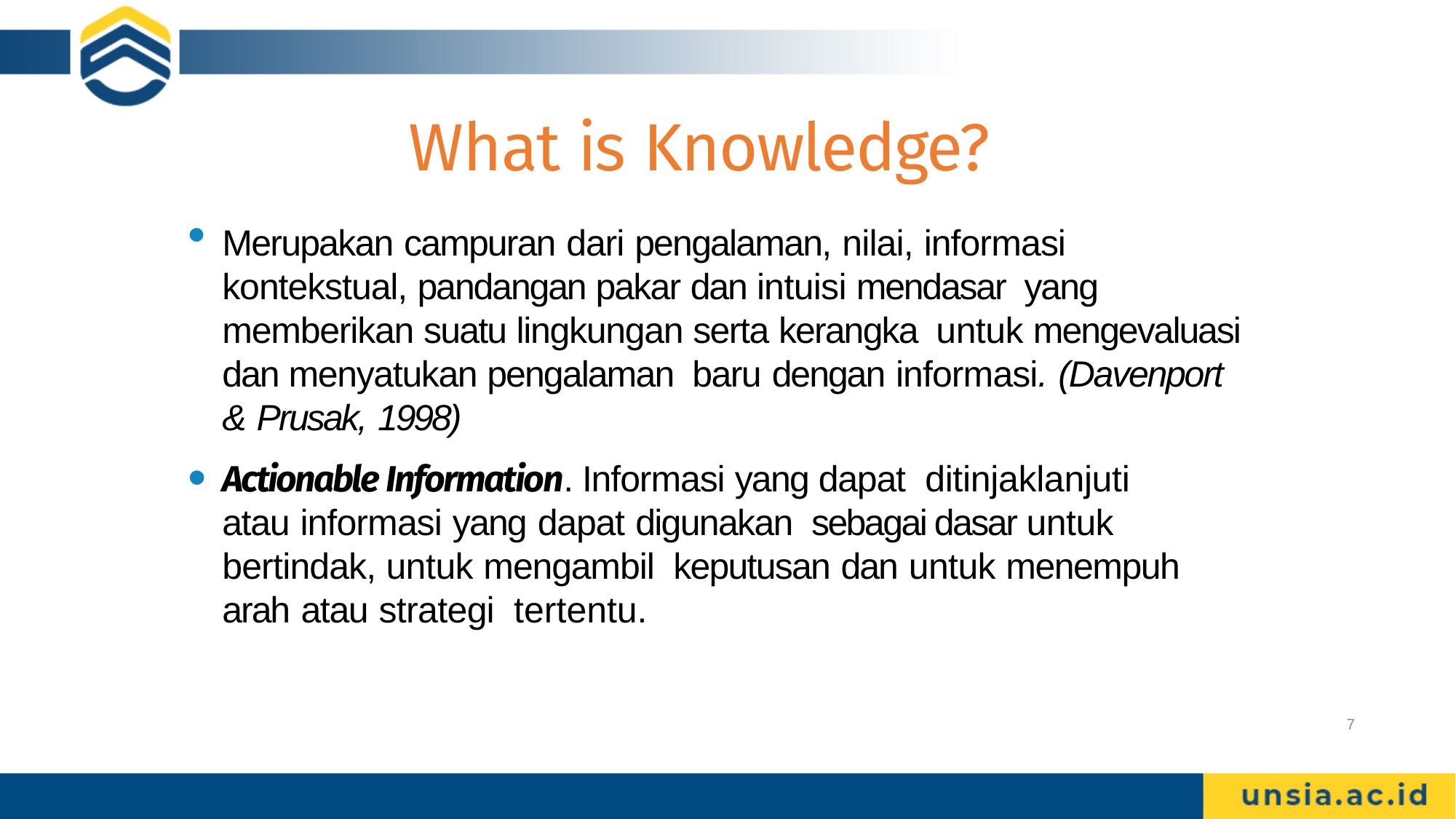

# What is Knowledge?
Merupakan campuran dari pengalaman, nilai, informasi  kontekstual, pandangan pakar dan intuisi mendasar  yang memberikan suatu lingkungan serta kerangka  untuk mengevaluasi dan menyatukan pengalaman  baru dengan informasi. (Davenport & Prusak, 1998)
Actionable Information. Informasi yang dapat  ditinjaklanjuti atau informasi yang dapat digunakan  sebagai dasar untuk bertindak, untuk mengambil  keputusan dan untuk menempuh arah atau strategi  tertentu.
7